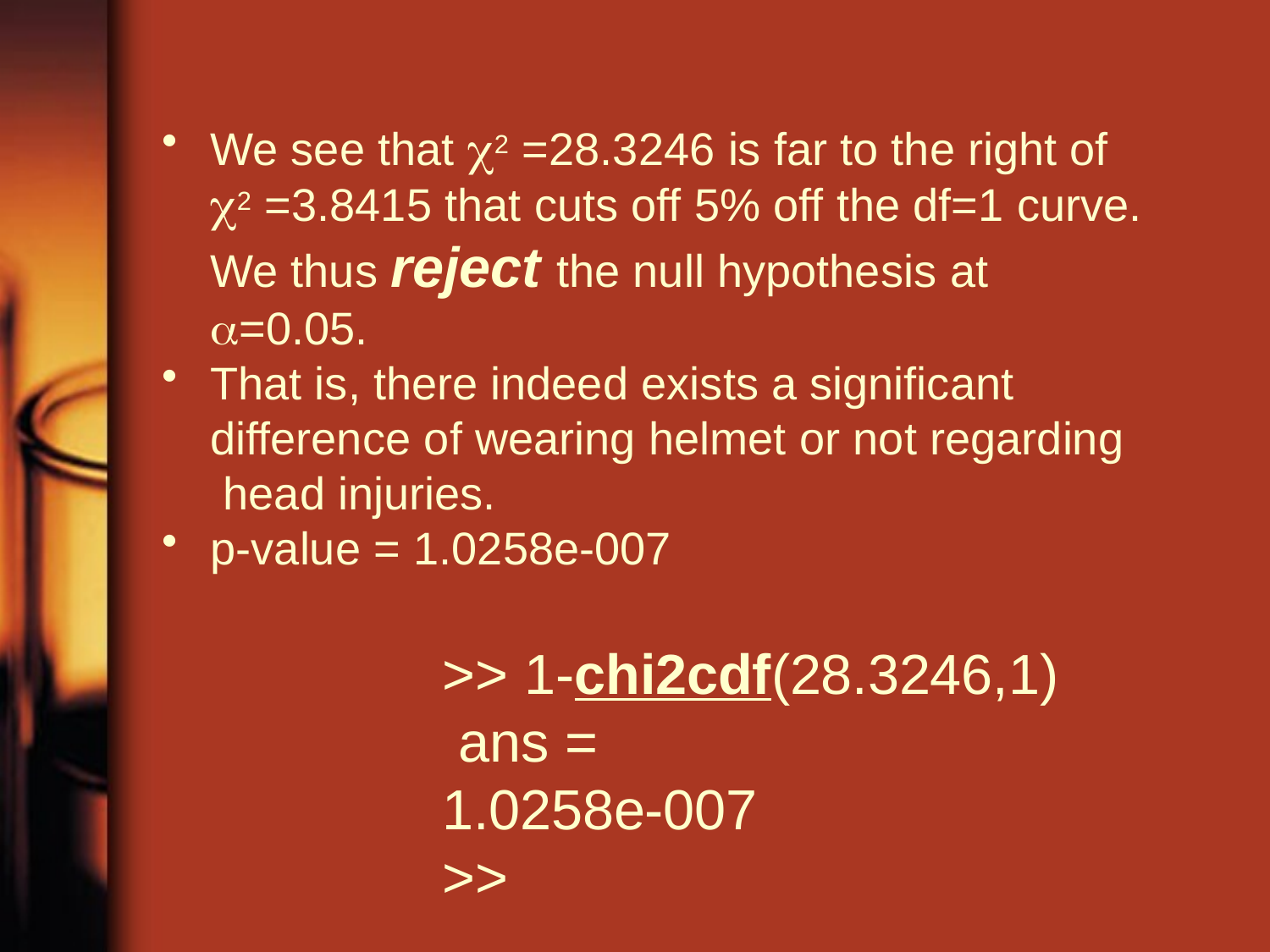

We see that χ2 =28.3246 is far to the right of
χ2 =3.8415 that cuts off 5% off the df=1 curve.
We thus reject the null hypothesis at
α=0.05.
That is, there indeed exists a significant  difference of wearing helmet or not regarding  head injuries.
p-value = 1.0258e-007

>> 1-chi2cdf(28.3246,1)  ans =	1.0258e-007
>>